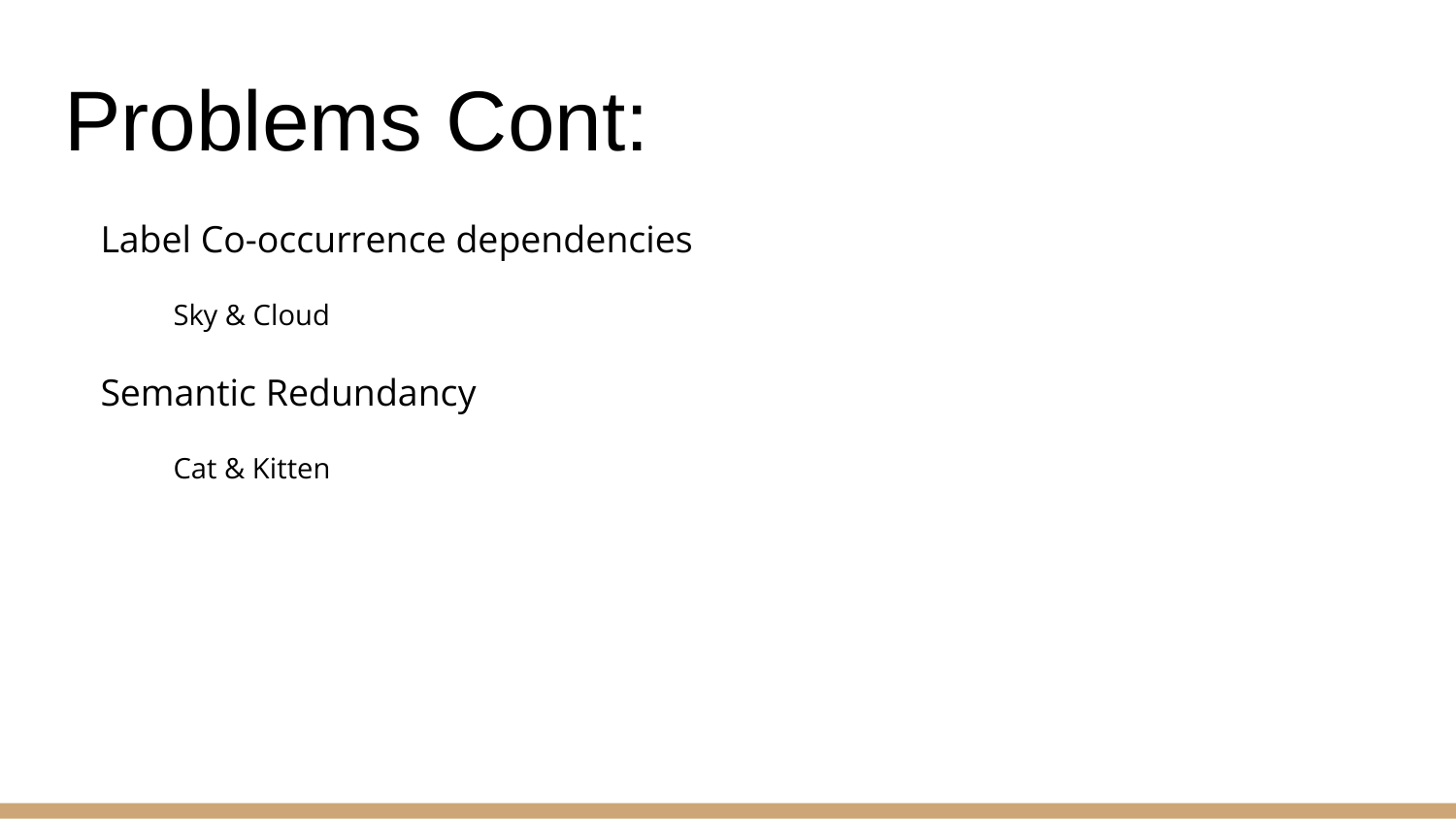

# Problems Cont:
Label Co-occurrence dependencies
Sky & Cloud
Semantic Redundancy
Cat & Kitten